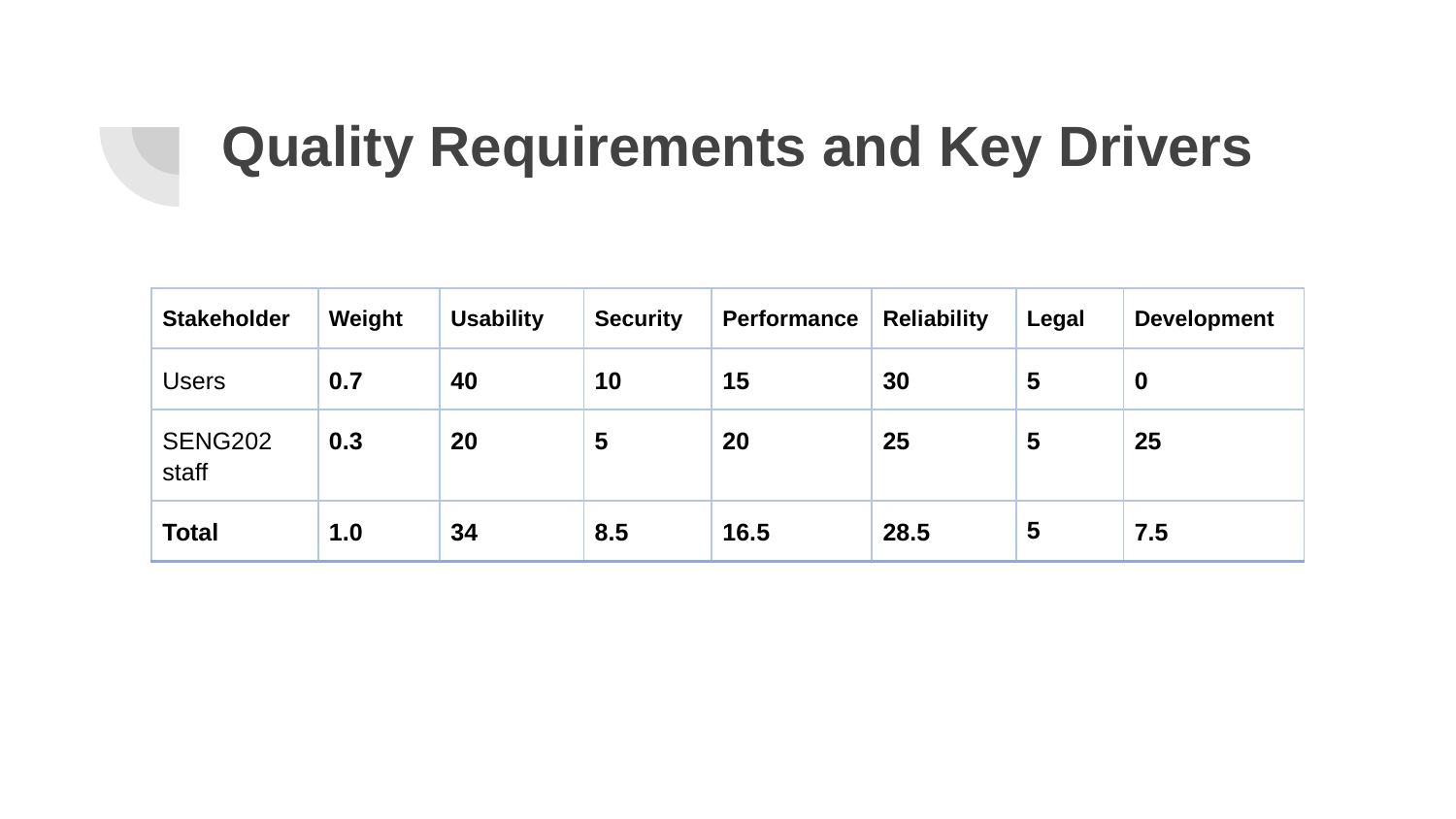

# Quality Requirements and Key Drivers
| Stakeholder | Weight | Usability | Security | Performance | Reliability | Legal | Development |
| --- | --- | --- | --- | --- | --- | --- | --- |
| Users | 0.7 | 40 | 10 | 15 | 30 | 5 | 0 |
| SENG202 staff | 0.3 | 20 | 5 | 20 | 25 | 5 | 25 |
| Total | 1.0 | 34 | 8.5 | 16.5 | 28.5 | 5 | 7.5 |